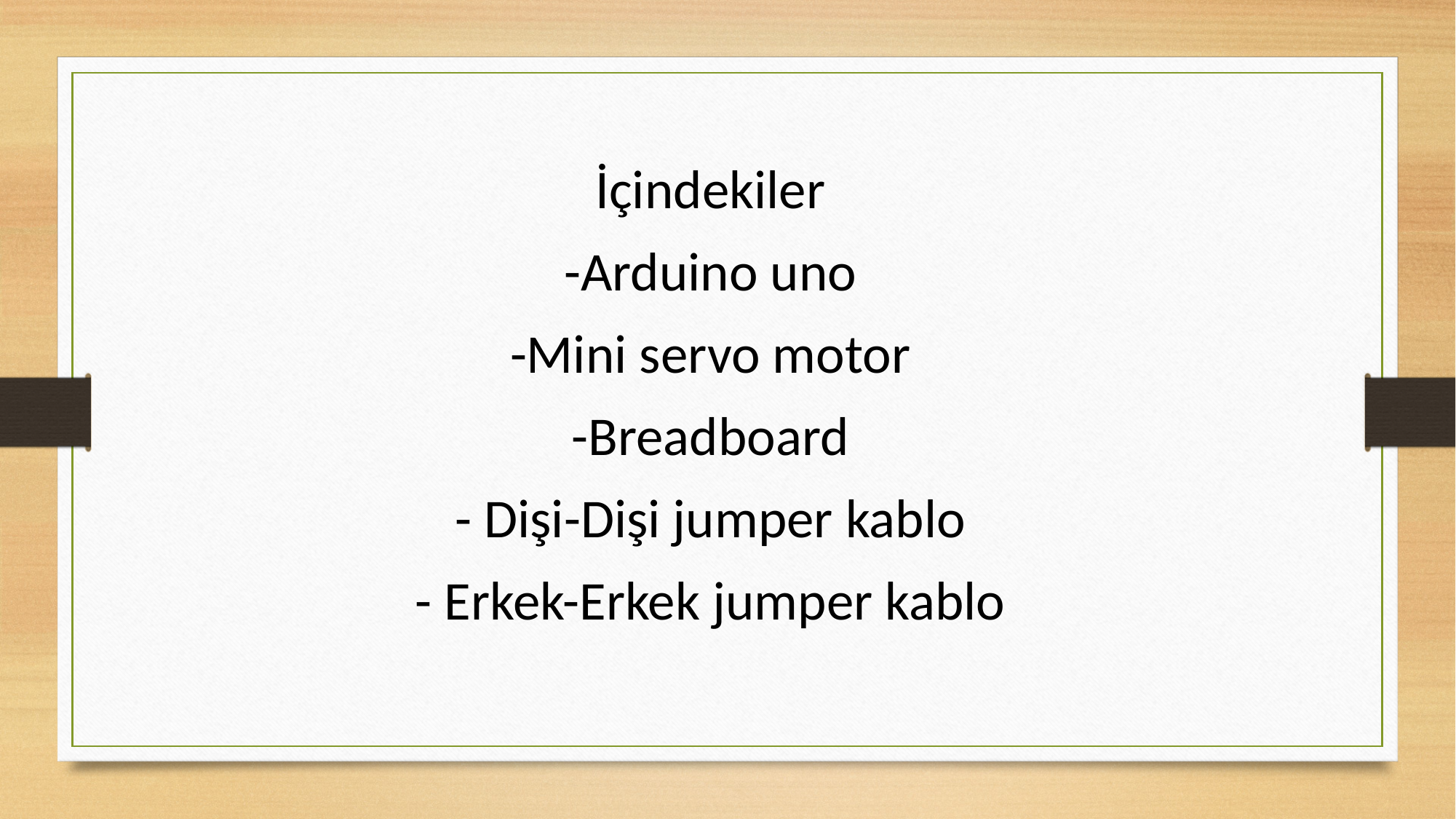

İçindekiler
-Arduino uno
-Mini servo motor
-Breadboard
- Dişi-Dişi jumper kablo
- Erkek-Erkek jumper kablo